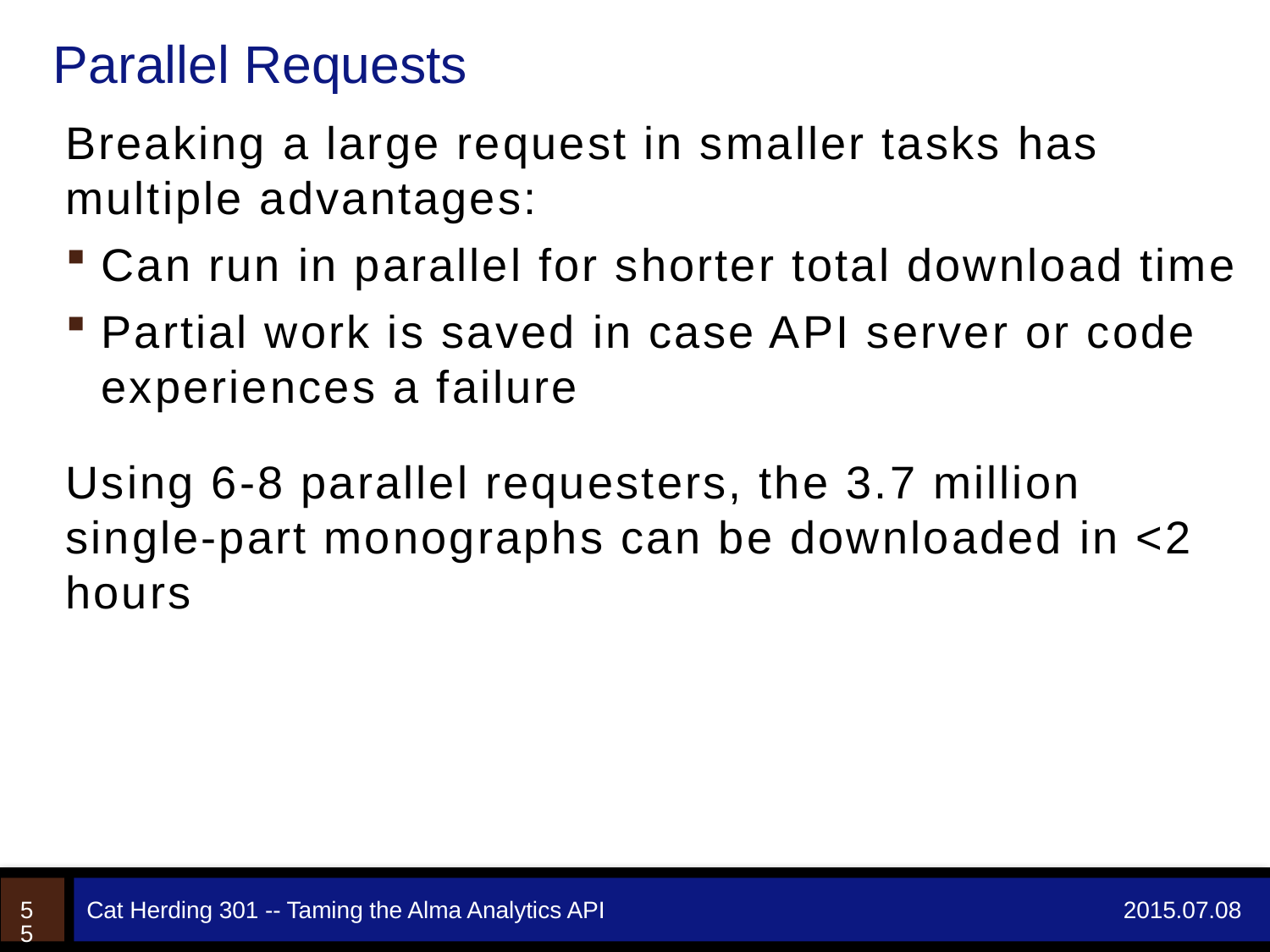

# Parallel Requests
Breaking a large request in smaller tasks has multiple advantages:
Can run in parallel for shorter total download time
Partial work is saved in case API server or code experiences a failure

Using 6-8 parallel requesters, the 3.7 million single-part monographs can be downloaded in <2 hours
55
Cat Herding 301 -- Taming the Alma Analytics API
2015.07.08